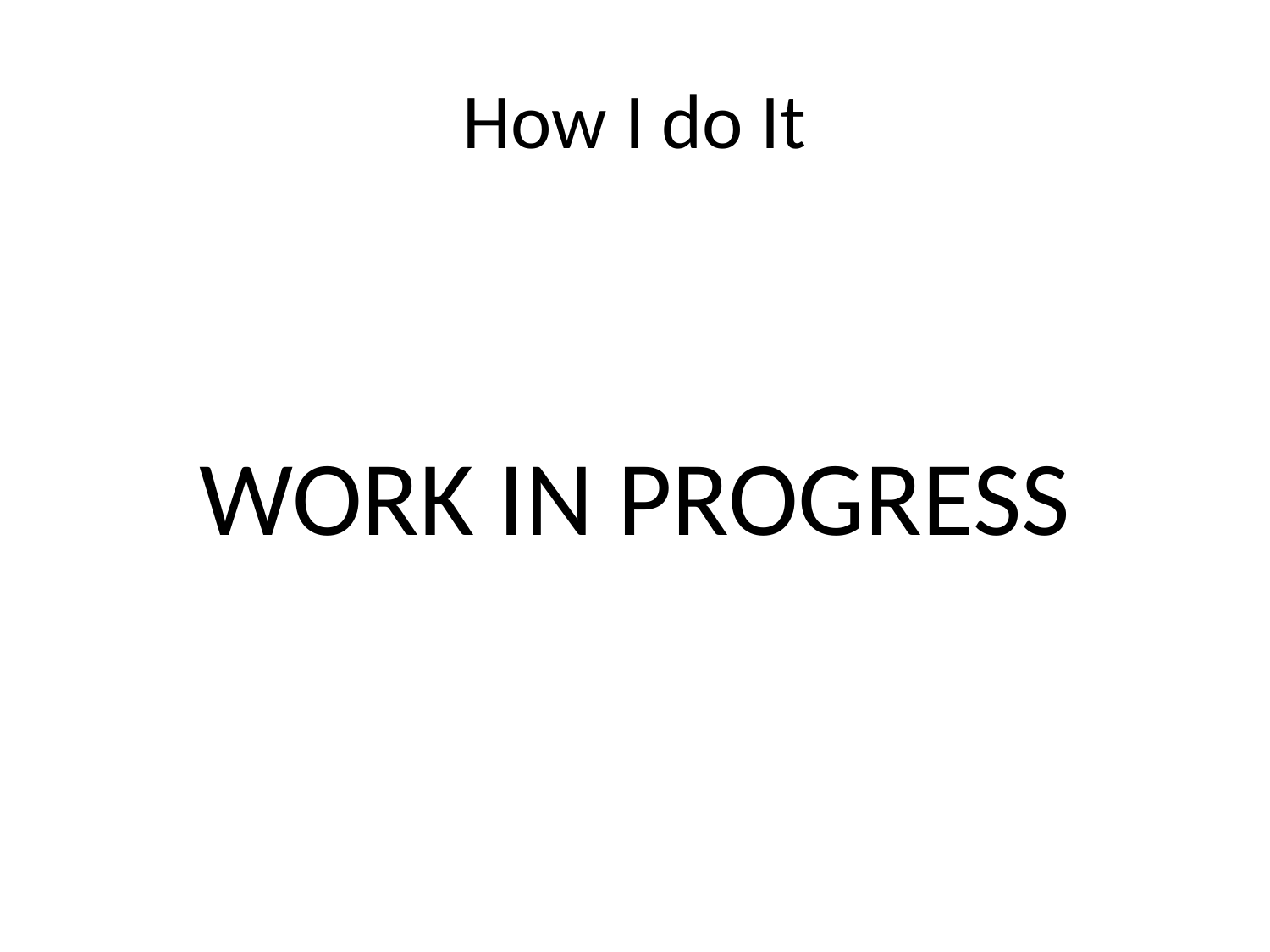

# How I do It
WORK IN PROGRESS